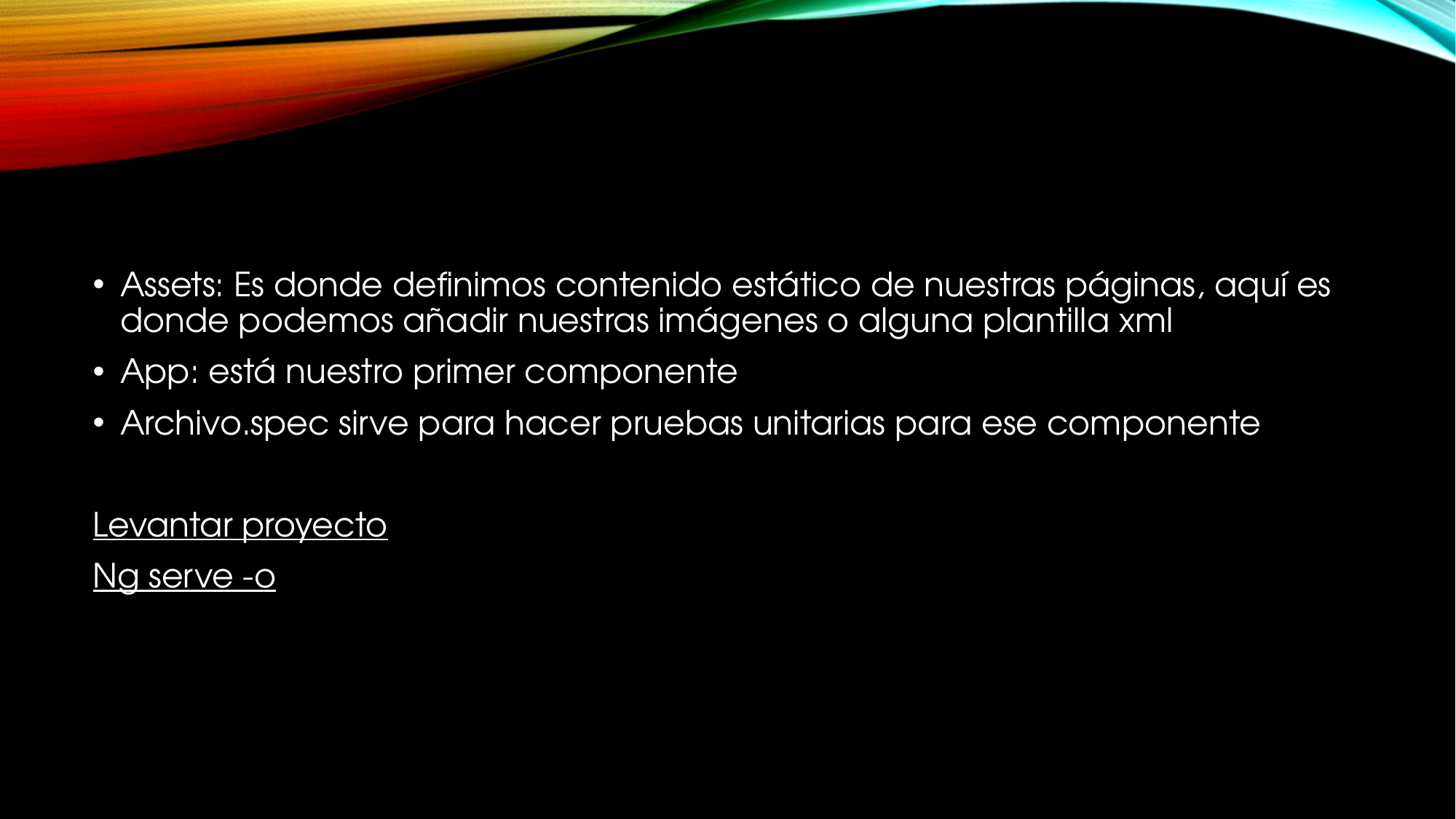

#
Assets: Es donde definimos contenido estático de nuestras páginas, aquí es donde podemos añadir nuestras imágenes o alguna plantilla xml
App: está nuestro primer componente
Archivo.spec sirve para hacer pruebas unitarias para ese componente

Levantar proyecto
Ng serve -o